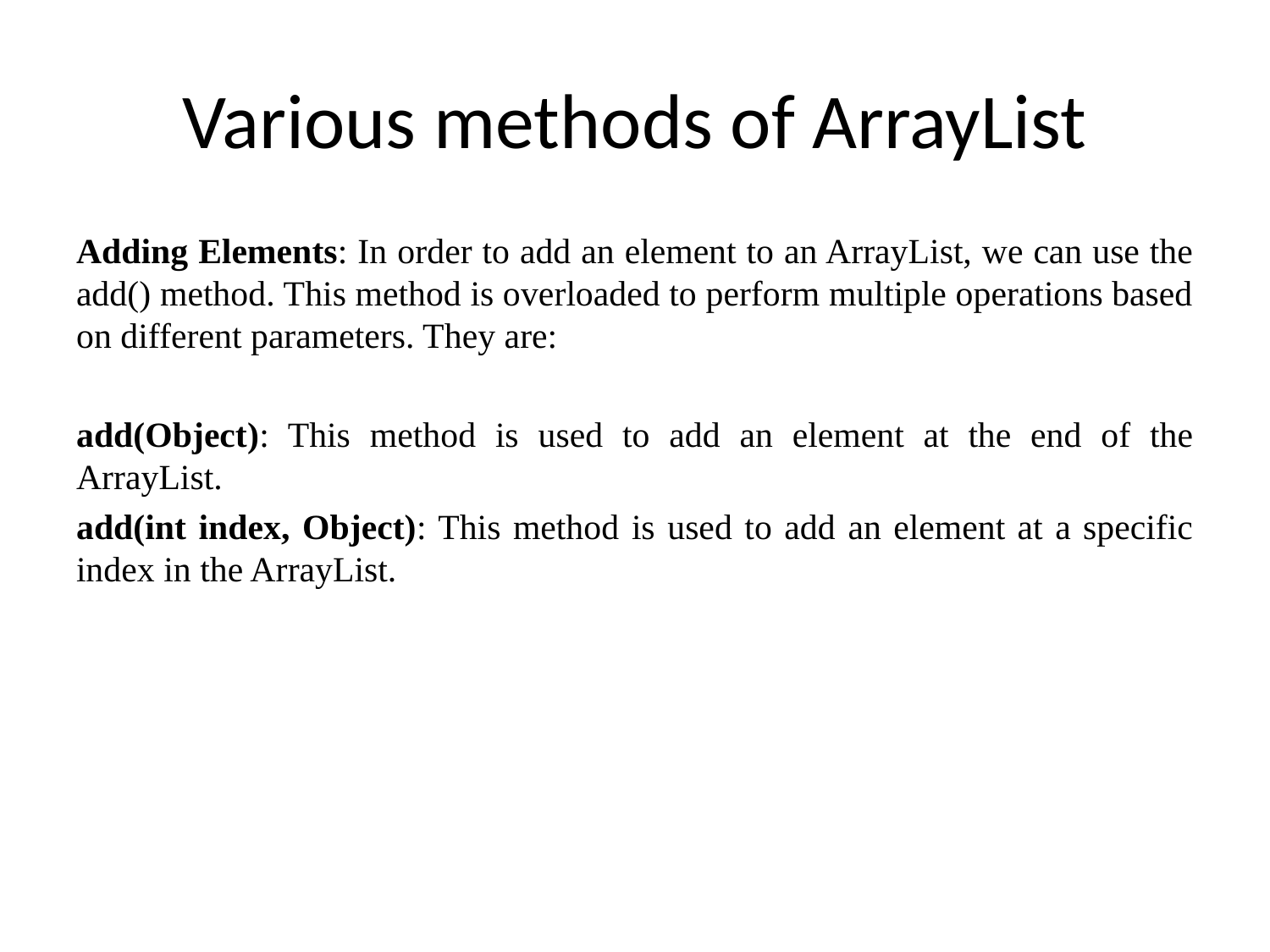

# Various methods of ArrayList
Adding Elements: In order to add an element to an ArrayList, we can use the add() method. This method is overloaded to perform multiple operations based on different parameters. They are:

add(Object): This method is used to add an element at the end of the ArrayList.
add(int index, Object): This method is used to add an element at a specific index in the ArrayList.